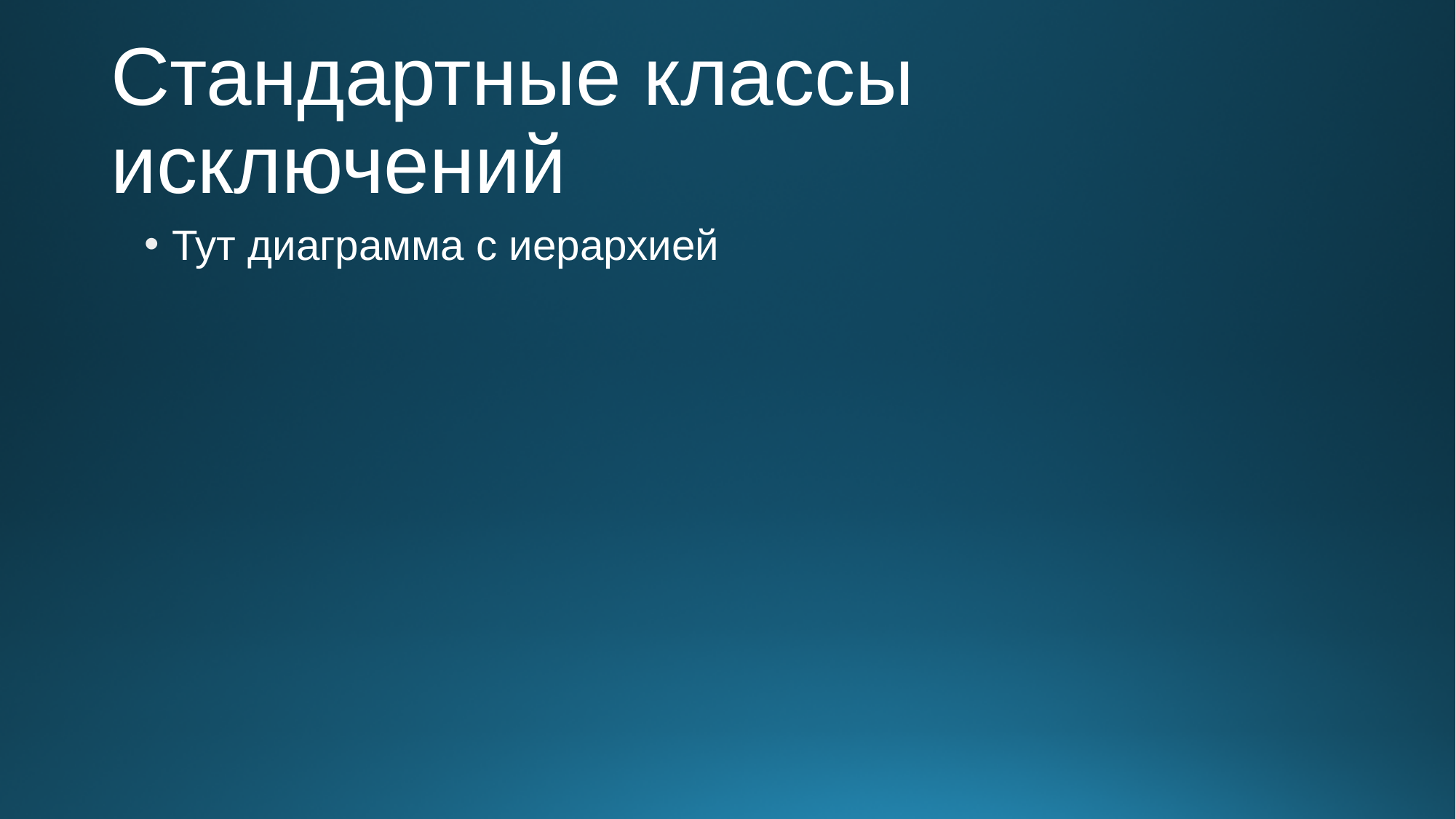

# Стандартные классы исключений
Тут диаграмма с иерархией